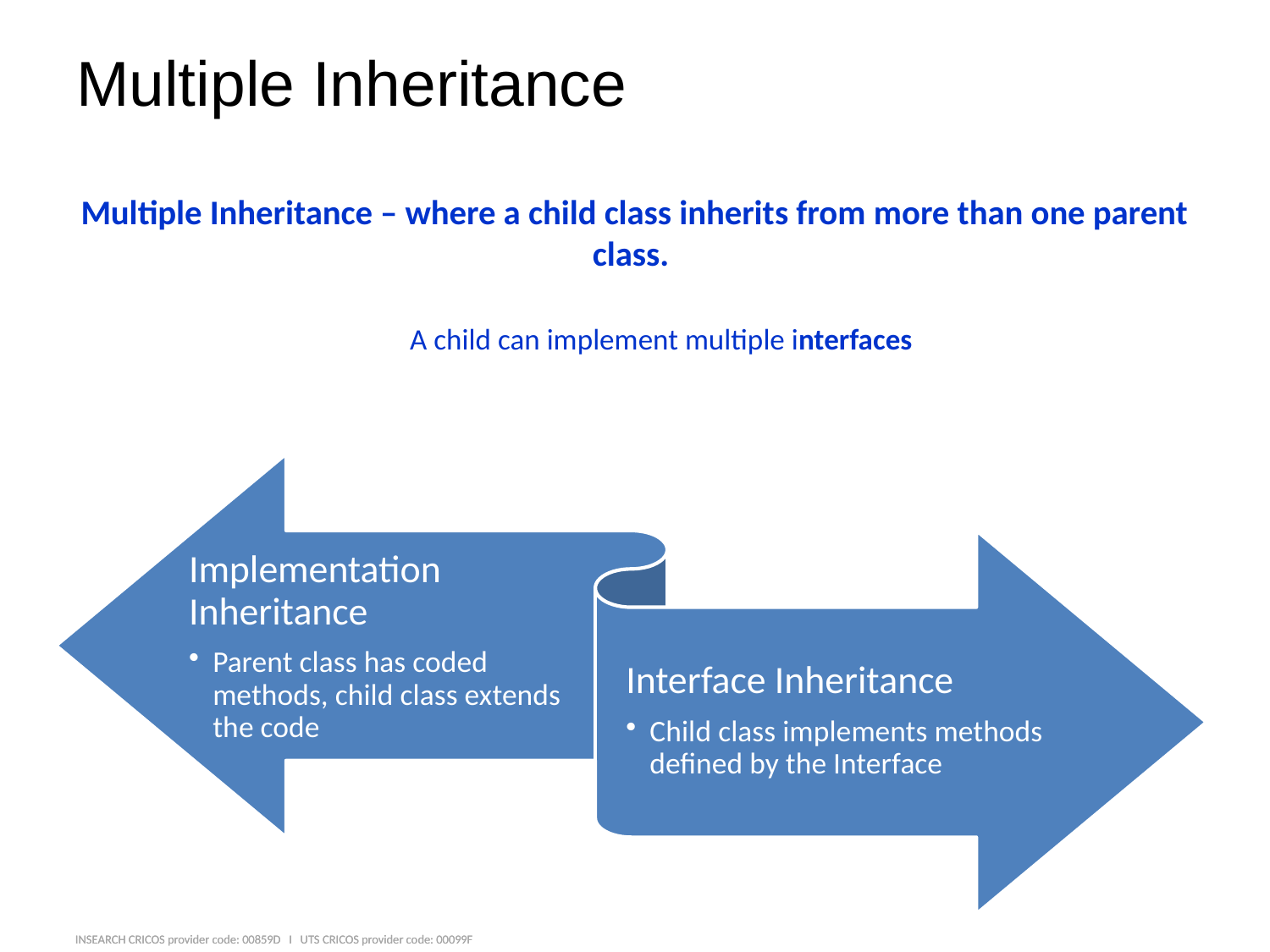

# Multiple Inheritance
Multiple Inheritance – where a child class inherits from more than one parent class.

A child can implement multiple interfaces
Implementation Inheritance
Parent class has coded methods, child class extends the code
Interface Inheritance
Child class implements methods defined by the Interface